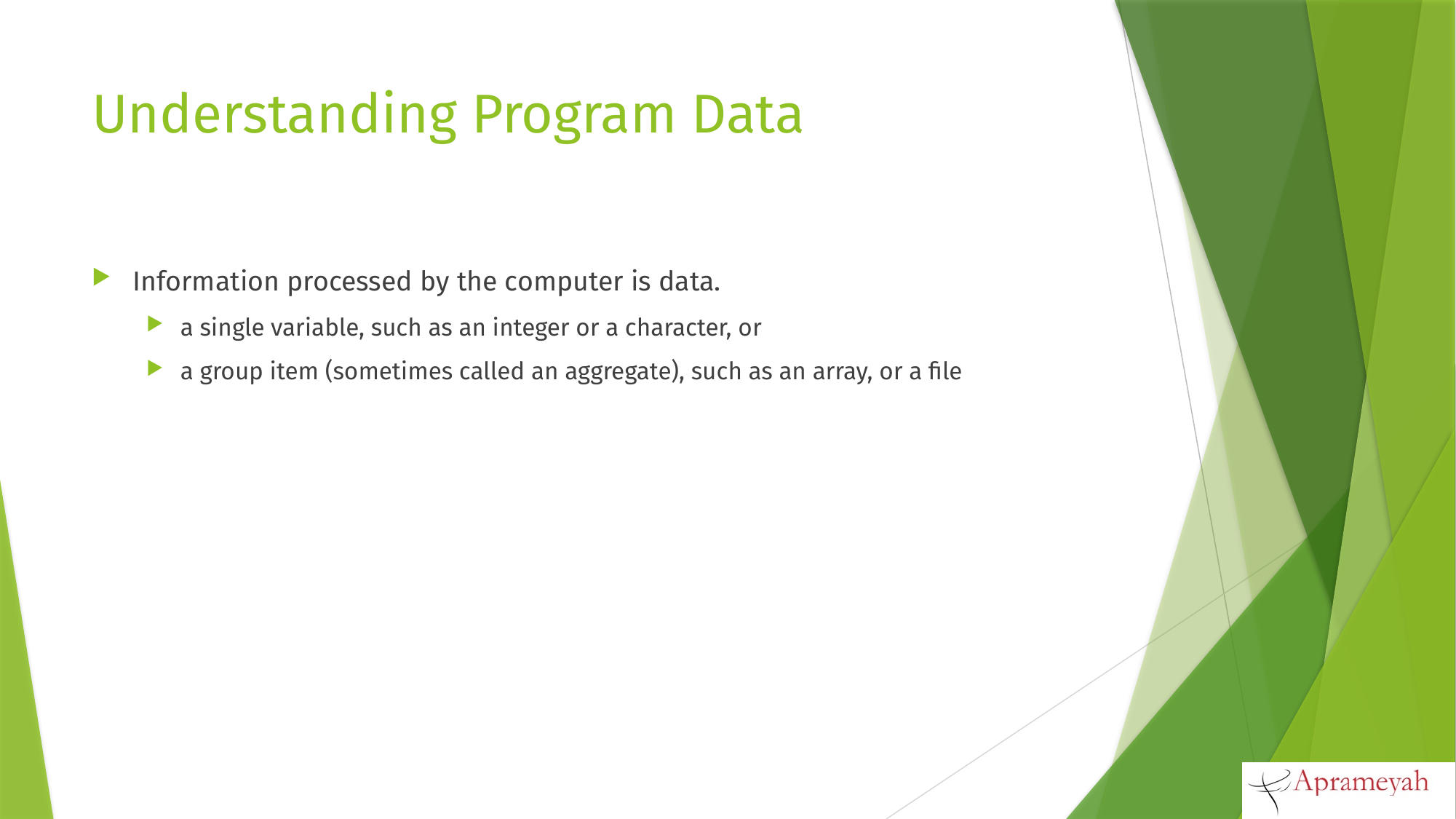

# Understanding Program Data
Information processed by the computer is data.
a single variable, such as an integer or a character, or
a group item (sometimes called an aggregate), such as an array, or a file